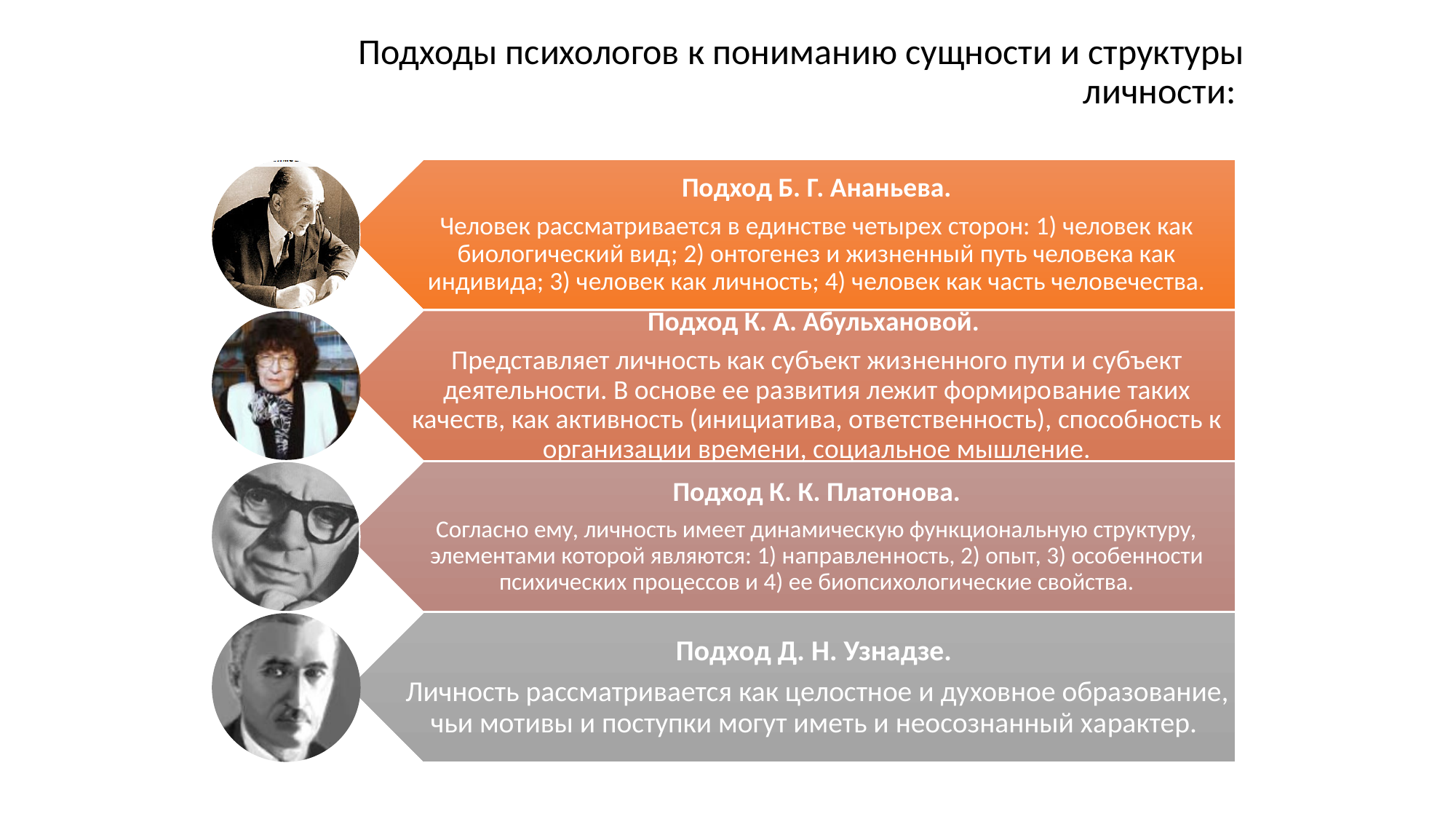

# Подходы психологов к пониманию сущности и структуры личности:
 Подход Б. Г. Ананьева.
Человек рассматривается в единстве четырех сторон: 1) человек как биологический вид; 2) онтогенез и жизненный путь человека как индивида; 3) человек как личность; 4) человек как часть человечества.
Подход К. А. Абульхановой.
Представляет личность как субъект жиз­ненного пути и субъект деятельности. В основе ее развития лежит формиро­вание таких качеств, как активность (инициатива, ответственность), способ­ность к организации времени, социальное мышление.
Подход К. К. Платонова.
Согласно ему, личность имеет динамическую функциональную структуру, элементами которой являются: 1) направлен­ность, 2) опыт, 3) особенности психических процессов и 4) ее биопсихологи­ческие свойства.
Подход Д. Н. Узнадзе.
Личность рассматривается как целостное и ду­ховное образование, чьи мотивы и поступки могут иметь и неосознанный ха­рактер.